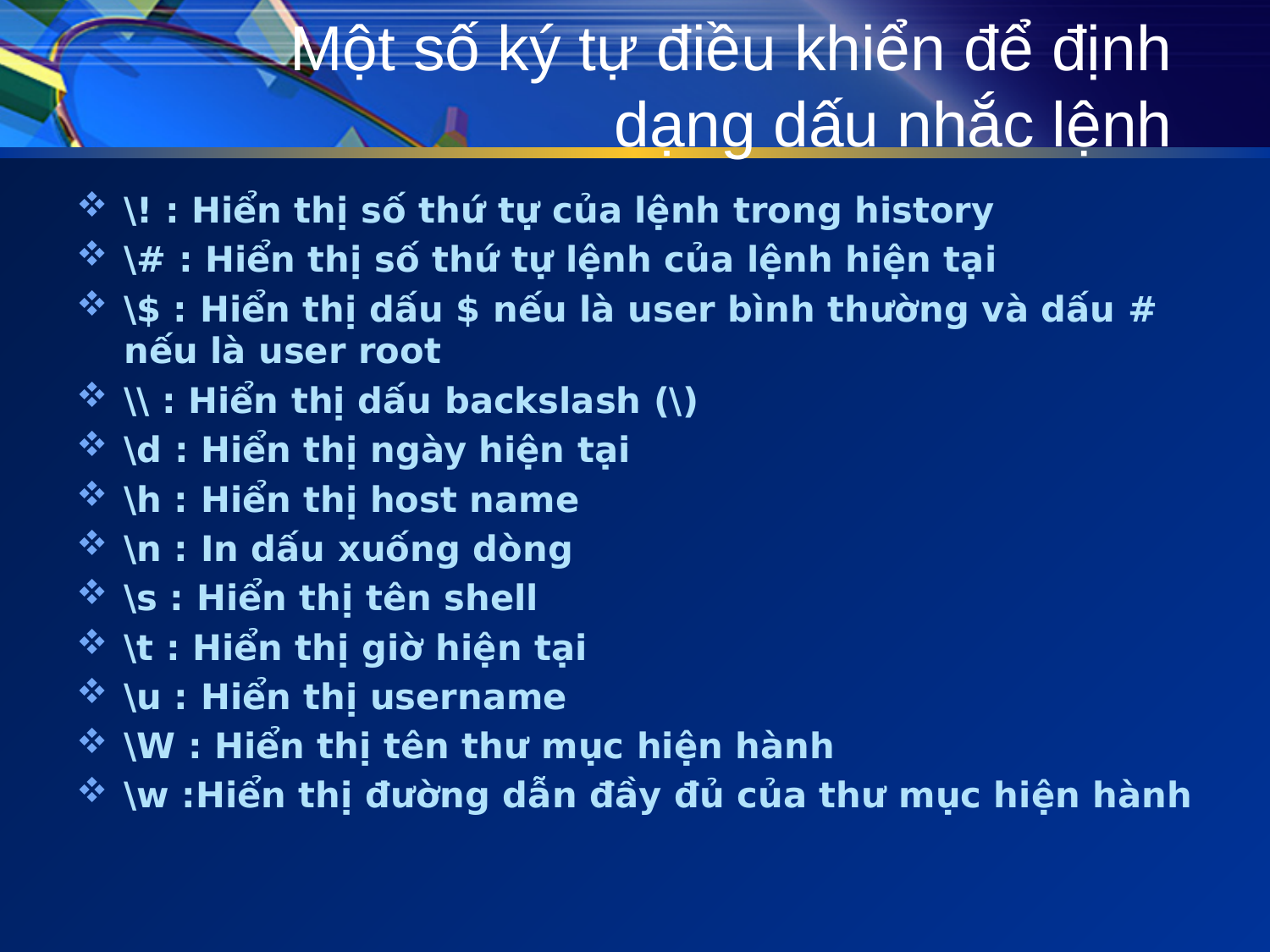

# Một số ký tự điều khiển để định dạng dấu nhắc lệnh
\! : Hiển thị số thứ tự của lệnh trong history
\# : Hiển thị số thứ tự lệnh của lệnh hiện tại
\$ : Hiển thị dấu $ nếu là user bình thường và dấu # nếu là user root
\\ : Hiển thị dấu backslash (\)
\d : Hiển thị ngày hiện tại
\h : Hiển thị host name
\n : In dấu xuống dòng
\s : Hiển thị tên shell
\t : Hiển thị giờ hiện tại
\u : Hiển thị username
\W : Hiển thị tên thư mục hiện hành
\w :Hiển thị đường dẫn đầy đủ của thư mục hiện hành